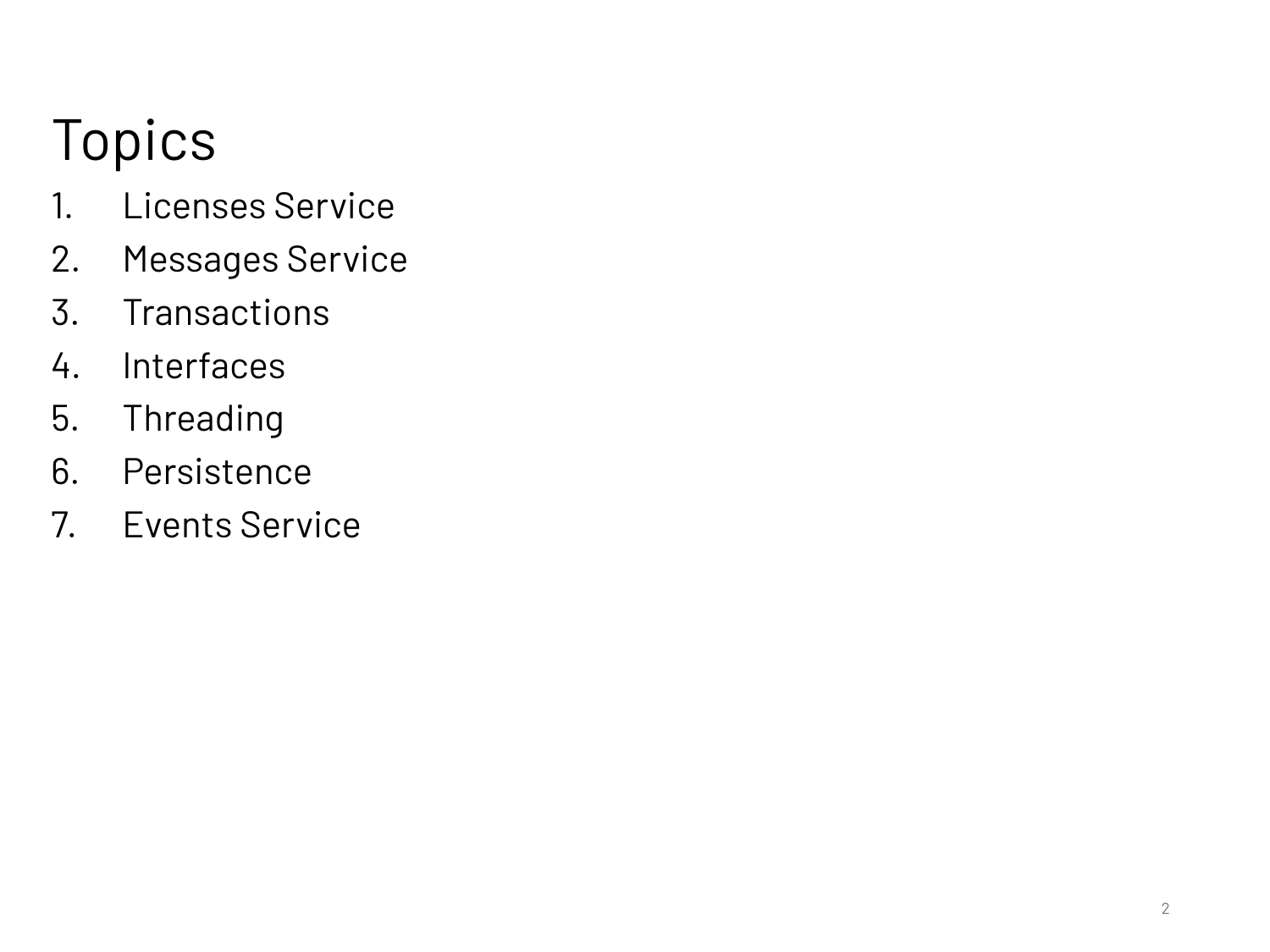

# Topics
Licenses Service
Messages Service
Transactions
Interfaces
Threading
Persistence
Events Service
2